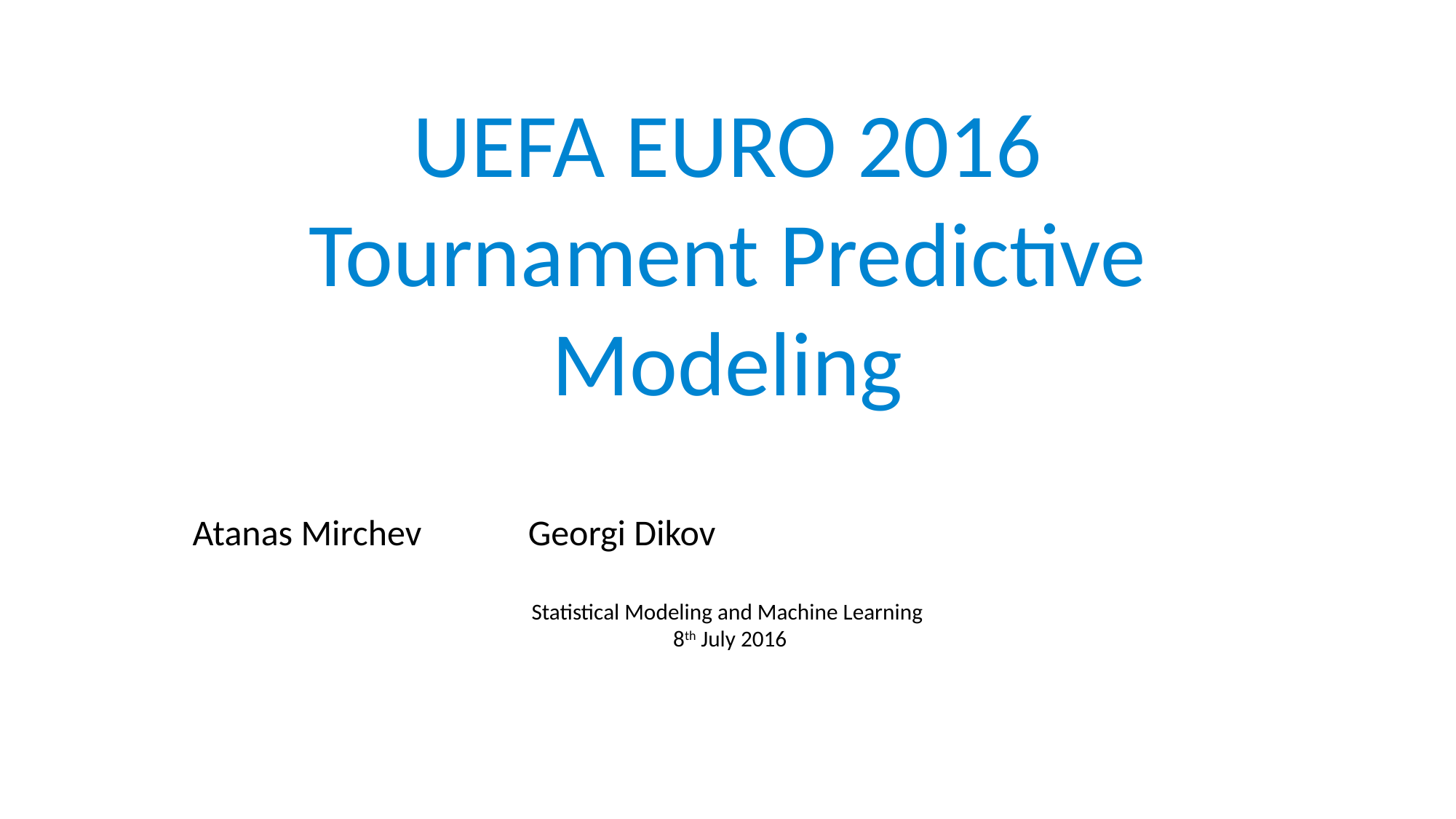

UEFA EURO 2016 Tournament Predictive Modeling
Atanas Mirchev	 Georgi Dikov

Statistical Modeling and Machine Learning
 8th July 2016